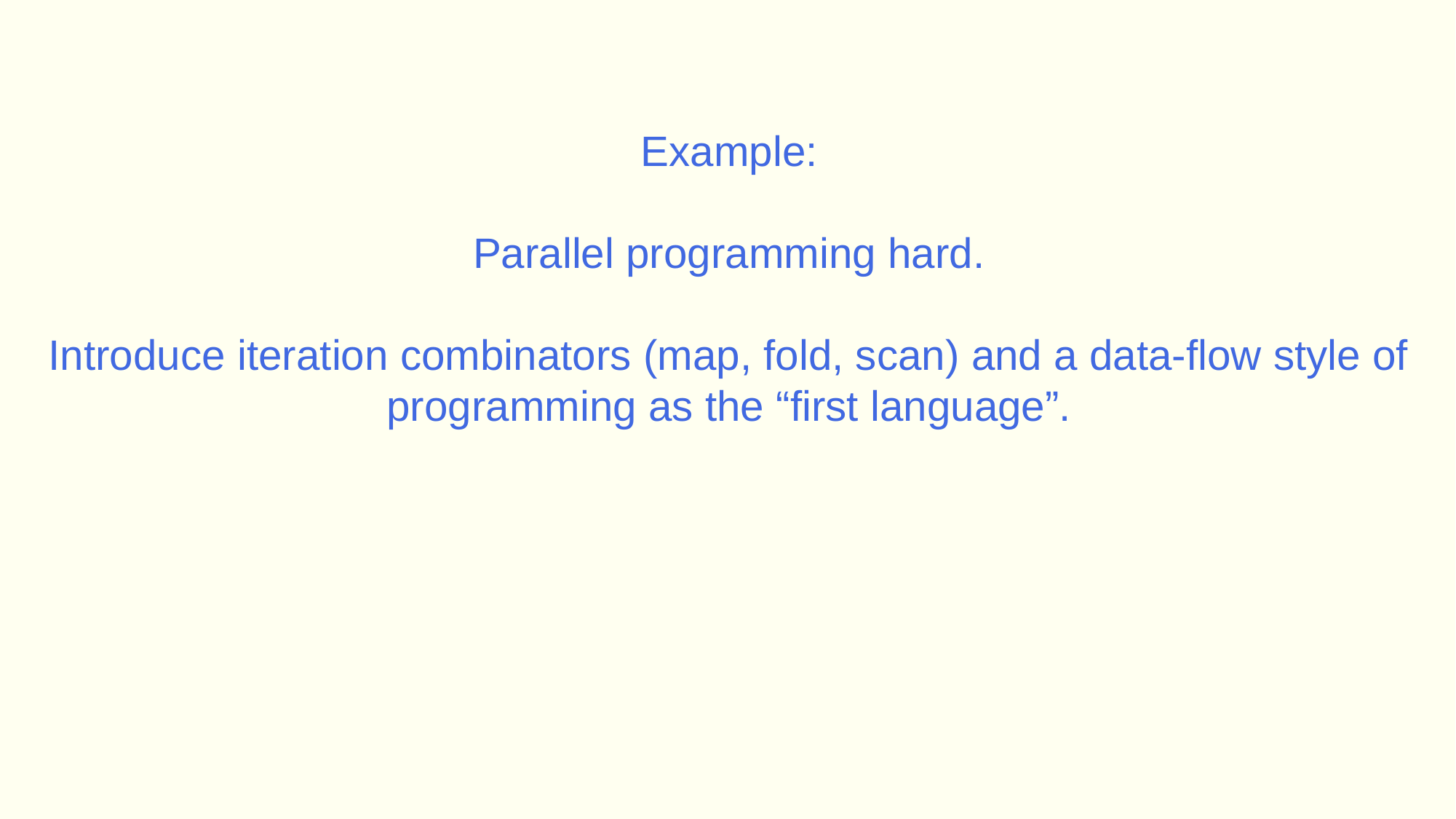

Example:

Parallel programming hard.

Introduce iteration combinators (map, fold, scan) and a data-flow style of programming as the “first language”.